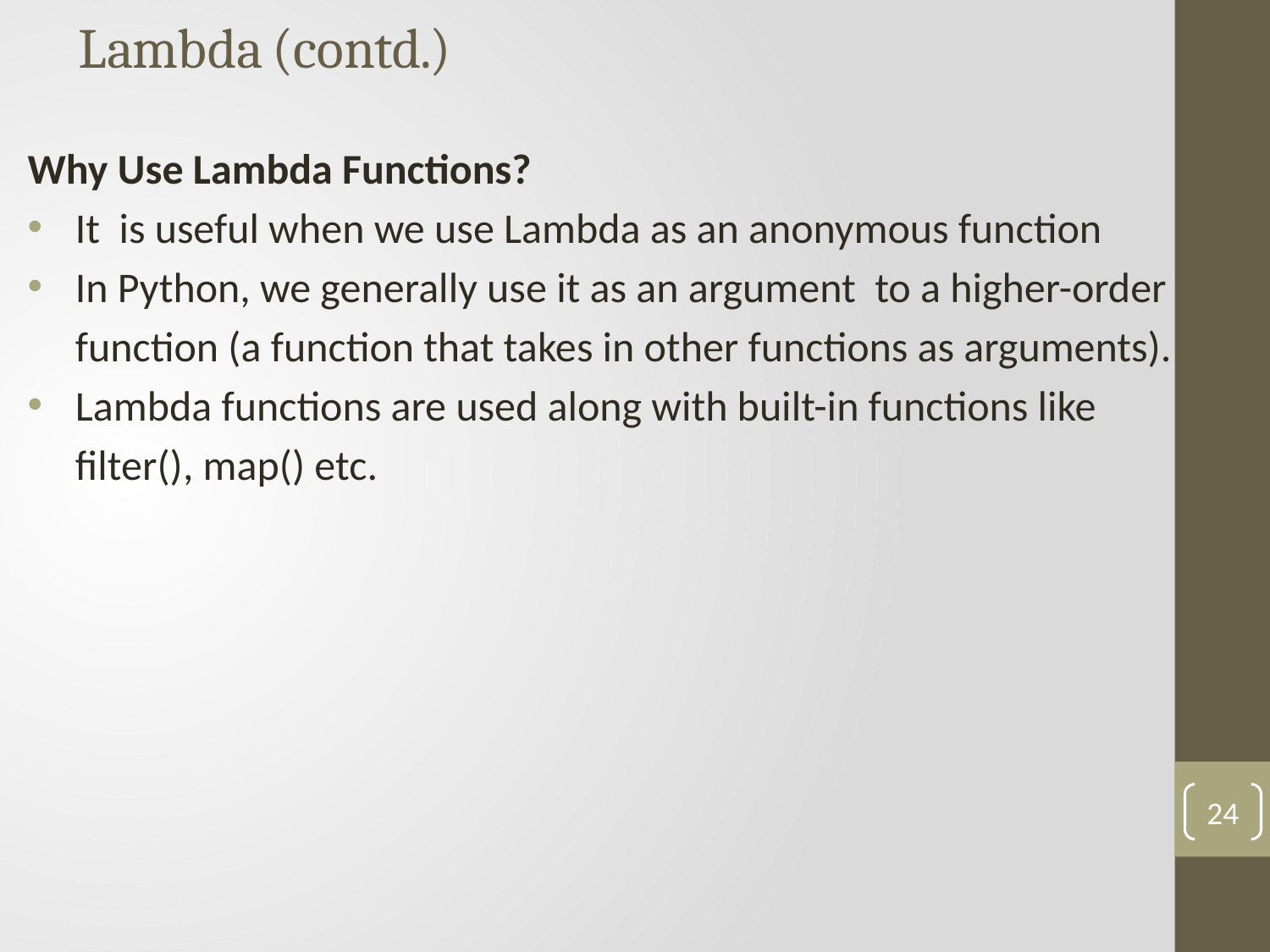

# Lambda (contd.)

Why Use Lambda Functions?
It  is useful when we use Lambda as an anonymous function
In Python, we generally use it as an argument  to a higher-order
     function (a function that takes in other functions as arguments).
Lambda functions are used along with built-in functions like
     filter(), map() etc.

24